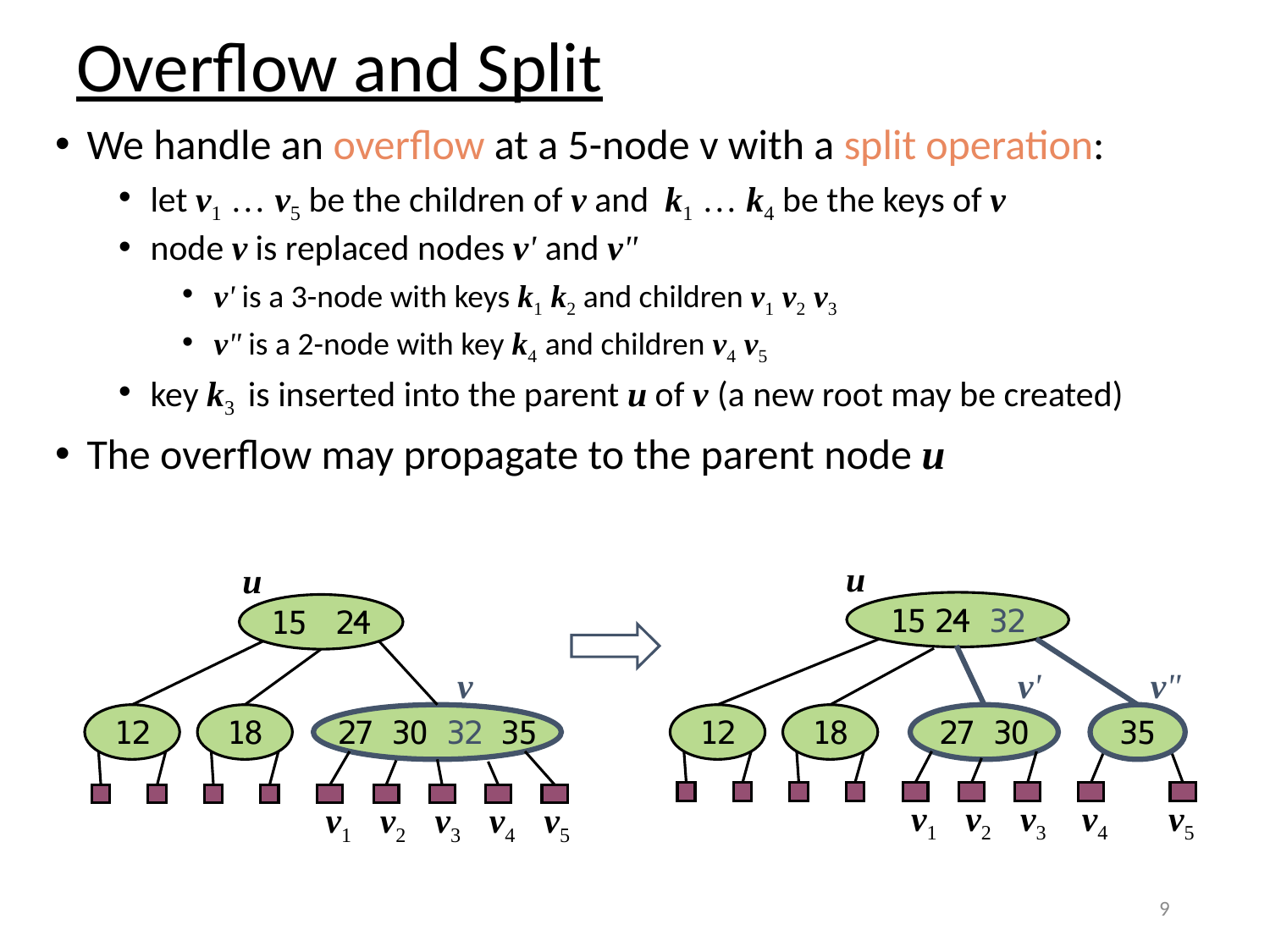

# Overflow and Split
We handle an overflow at a 5-node v with a split operation:
let v1 … v5 be the children of v and  k1 … k4 be the keys of v
node v is replaced nodes v' and v"
v' is a 3-node with keys k1 k2 and children v1 v2 v3
v" is a 2-node with key k4 and children v4 v5
key k3  is inserted into the parent u of v (a new root may be created)
The overflow may propagate to the parent node u
u
u
15 24  32
15   24

v
v'
v"
12
18
27  30  32  35
12
18
27  30
35

v1
v2
v3
v4
v5
v1
v2
v3
v4
v5
9